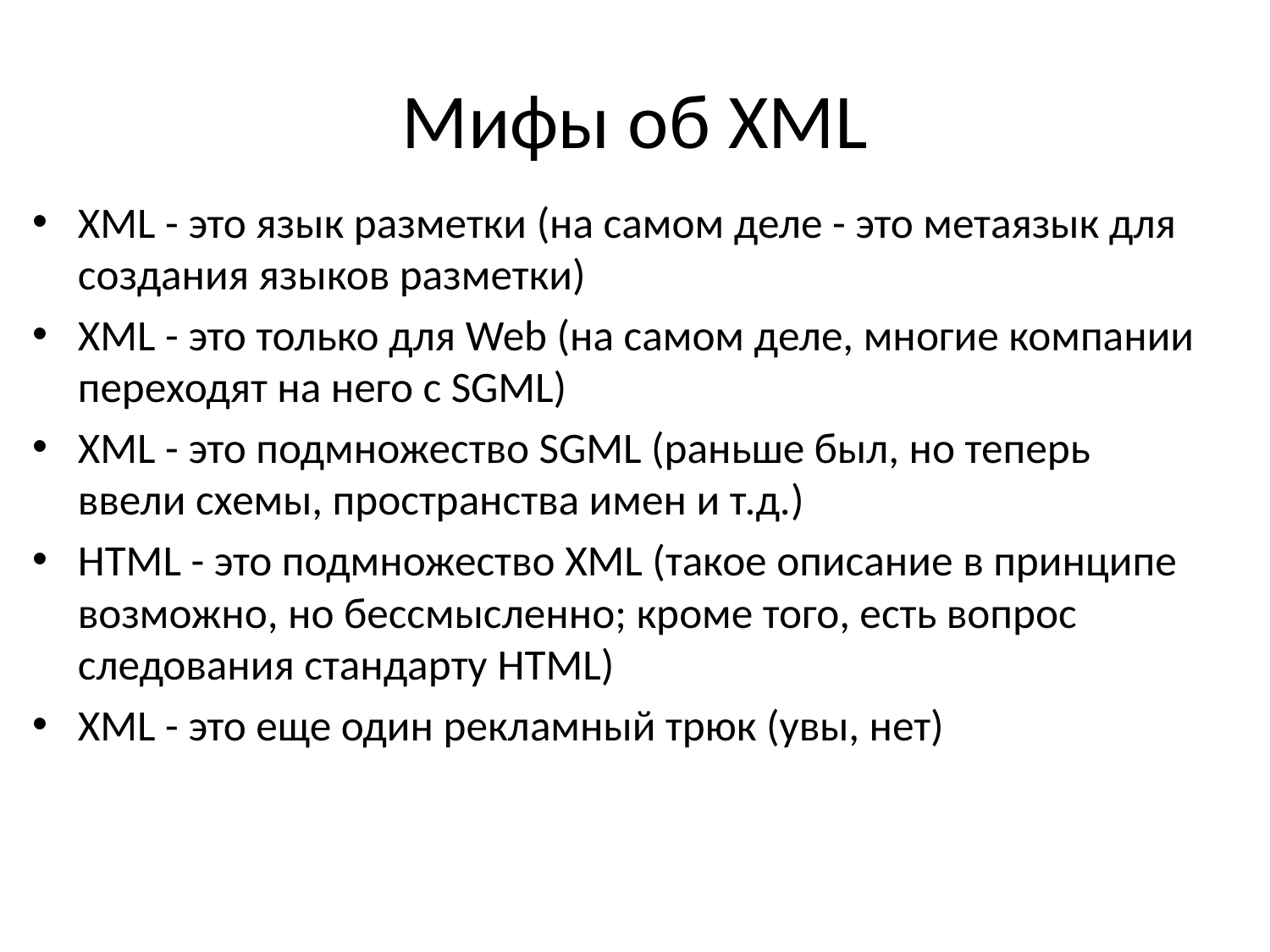

# Мифы об XML
XML - это язык разметки (на самом деле - это метаязык для создания языков разметки)
XML - это только для Web (на самом деле, многие компании переходят на него с SGML)
XML - это подмножество SGML (раньше был, но теперь ввели схемы, пространства имен и т.д.)
HTML - это подмножество XML (такое описание в принципе возможно, но бессмысленно; кроме того, есть вопрос следования стандарту HTML)
XML - это еще один рекламный трюк (увы, нет)